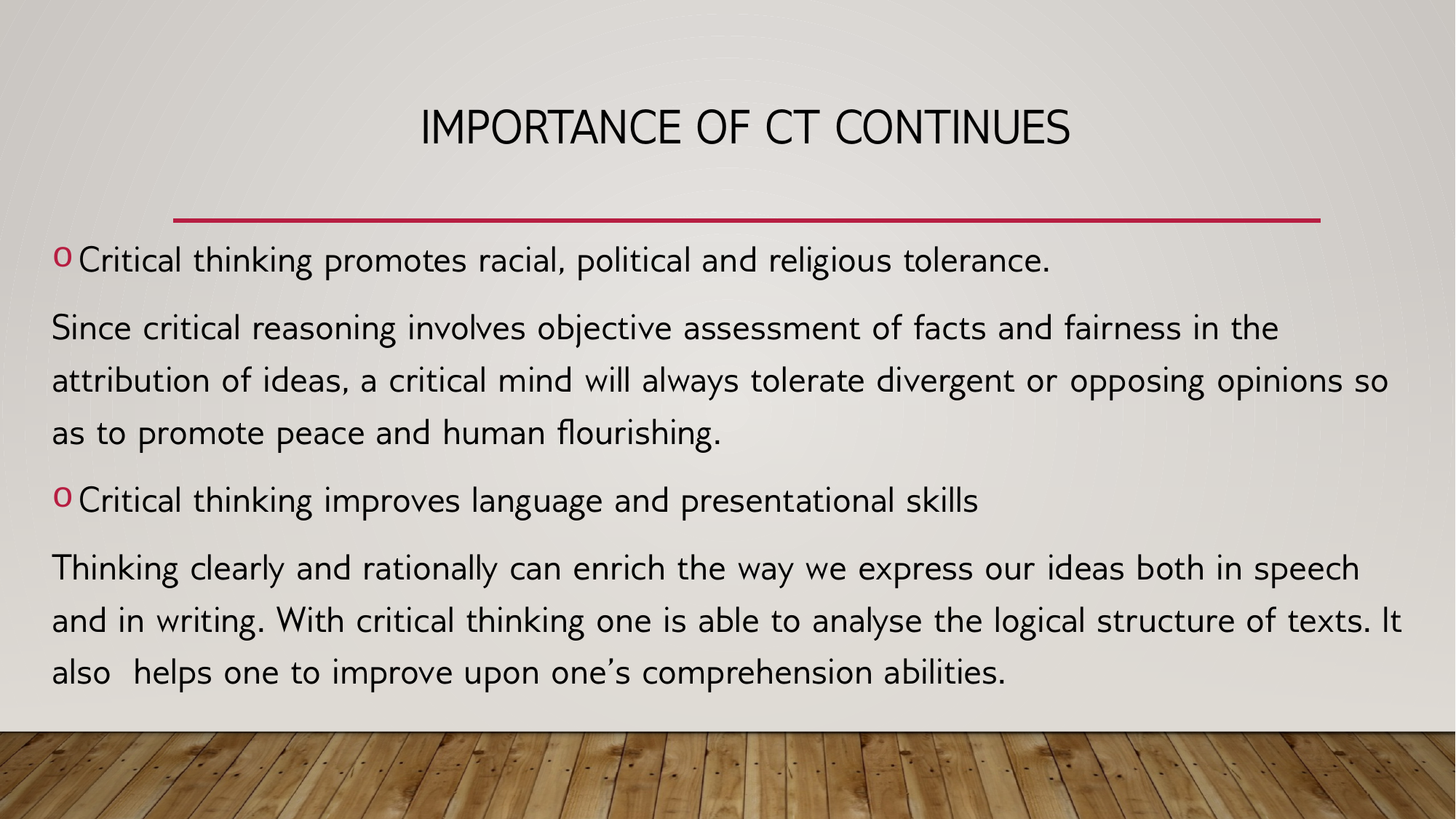

# Importance of ct continues
Critical thinking promotes racial, political and religious tolerance.
Since critical reasoning involves objective assessment of facts and fairness in the attribution of ideas, a critical mind will always tolerate divergent or opposing opinions so as to promote peace and human flourishing.
Critical thinking improves language and presentational skills
Thinking clearly and rationally can enrich the way we express our ideas both in speech and in writing. With critical thinking one is able to analyse the logical structure of texts. It also  helps one to improve upon one’s comprehension abilities.